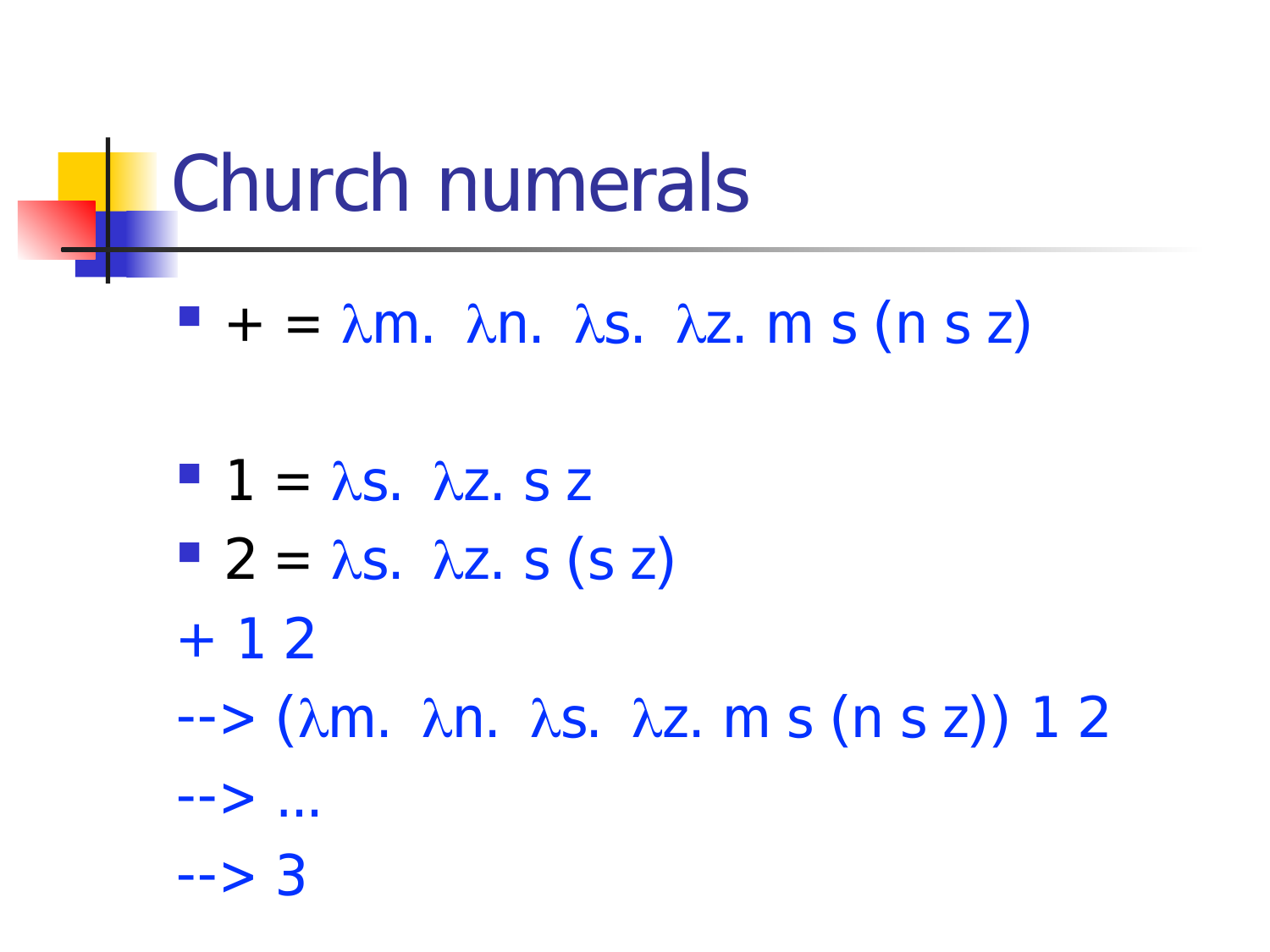

# Church numerals
+ = λm. λn. λs. λz. m s (n s z)

1 = λs. λz. s z
2 = λs. λz. s (s z)
+ 1 2
--> (λm. λn. λs. λz. m s (n s z)) 1 2
--> …
--> 3